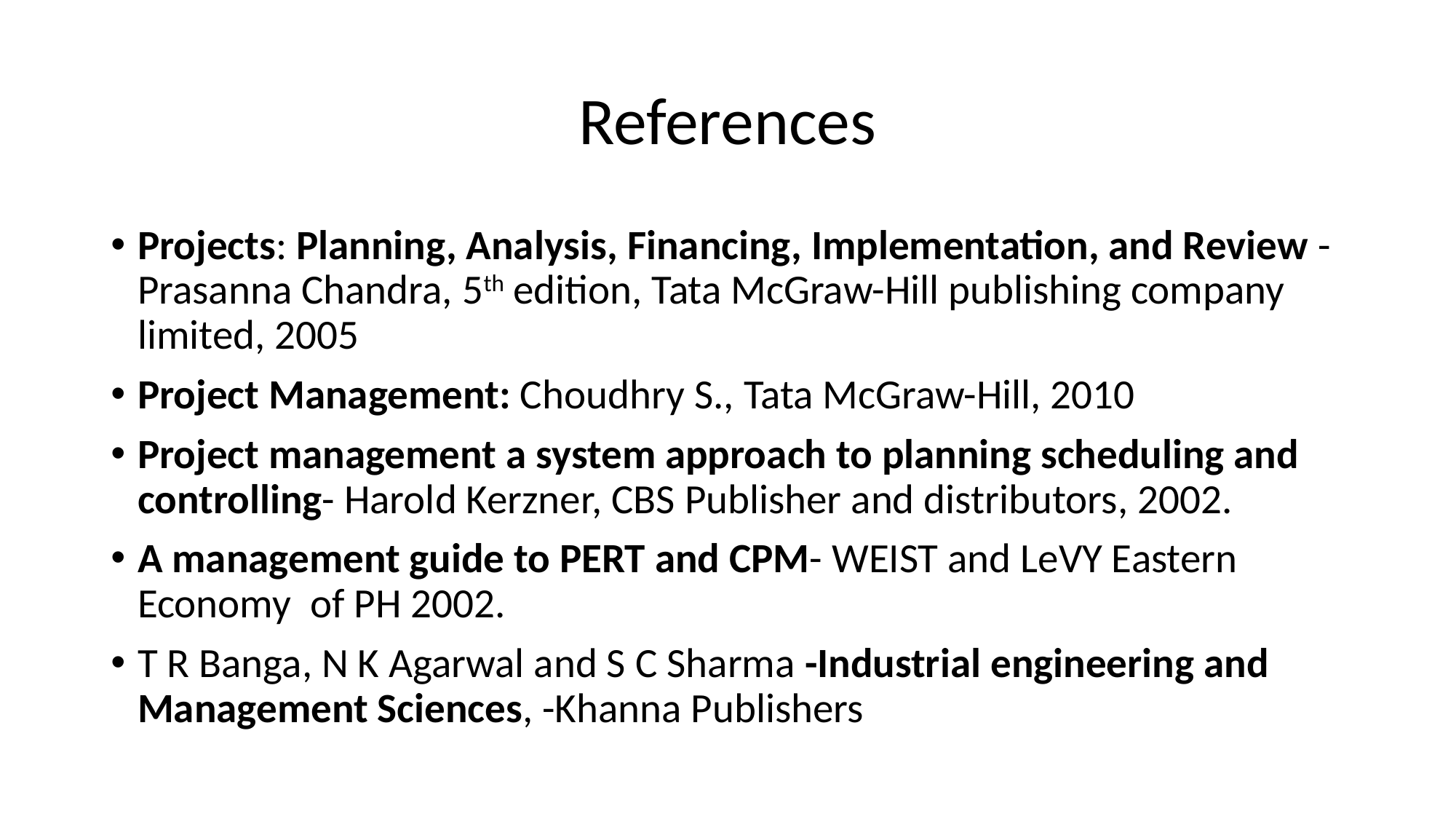

# References
Projects: Planning, Analysis, Financing, Implementation, and Review -  Prasanna Chandra, 5th edition, Tata McGraw-Hill publishing company limited, 2005
Project Management: Choudhry S., Tata McGraw-Hill, 2010
Project management a system approach to planning scheduling and controlling- Harold Kerzner, CBS Publisher and distributors, 2002.
A management guide to PERT and CPM- WEIST and LeVY Eastern Economy  of PH 2002.
T R Banga, N K Agarwal and S C Sharma -Industrial engineering and Management Sciences, -Khanna Publishers